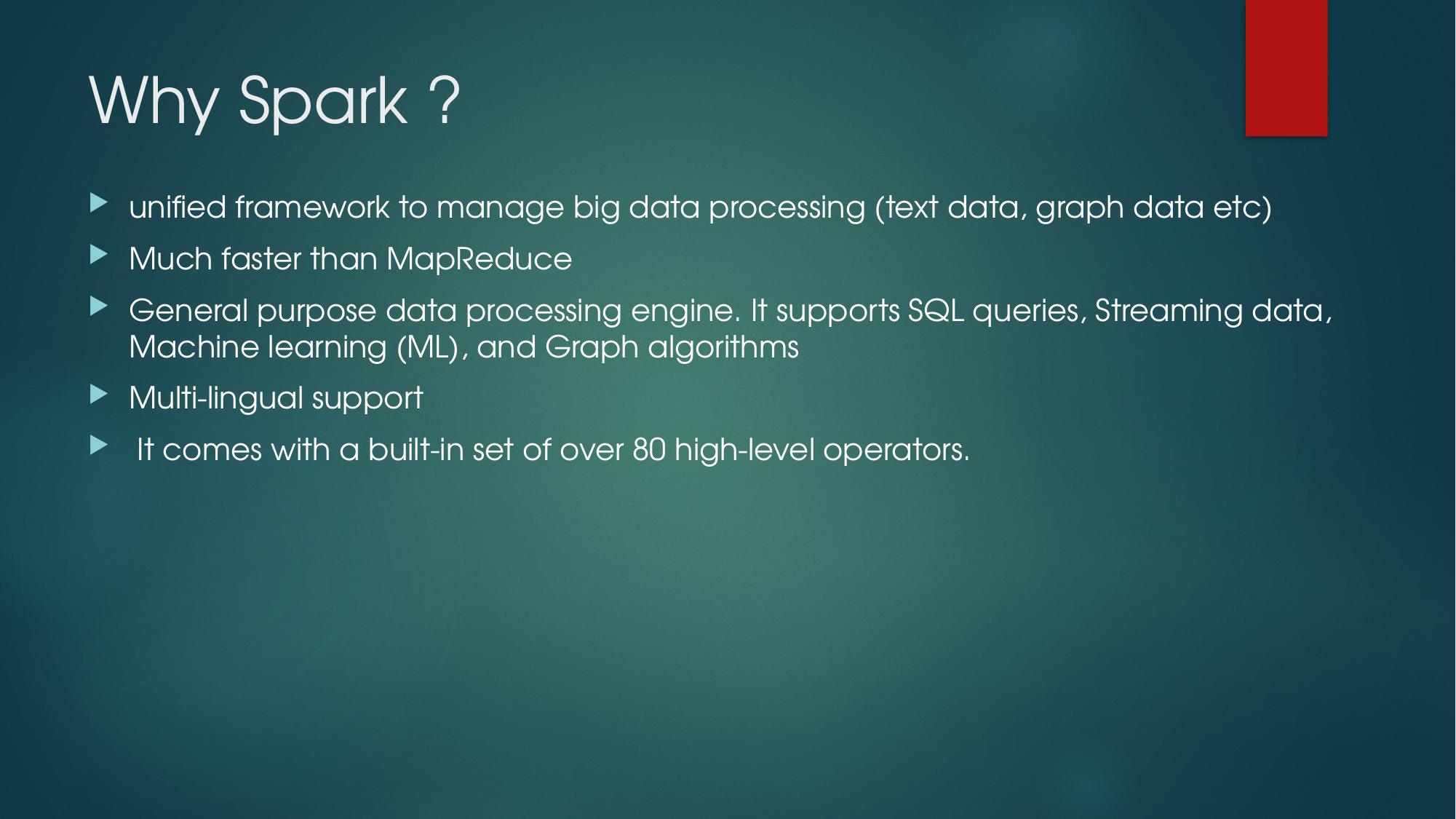

# Why Spark ?
unified framework to manage big data processing (text data, graph data etc)
Much faster than MapReduce
General purpose data processing engine. It supports SQL queries, Streaming data, Machine learning (ML), and Graph algorithms
Multi-lingual support
 It comes with a built-in set of over 80 high-level operators.